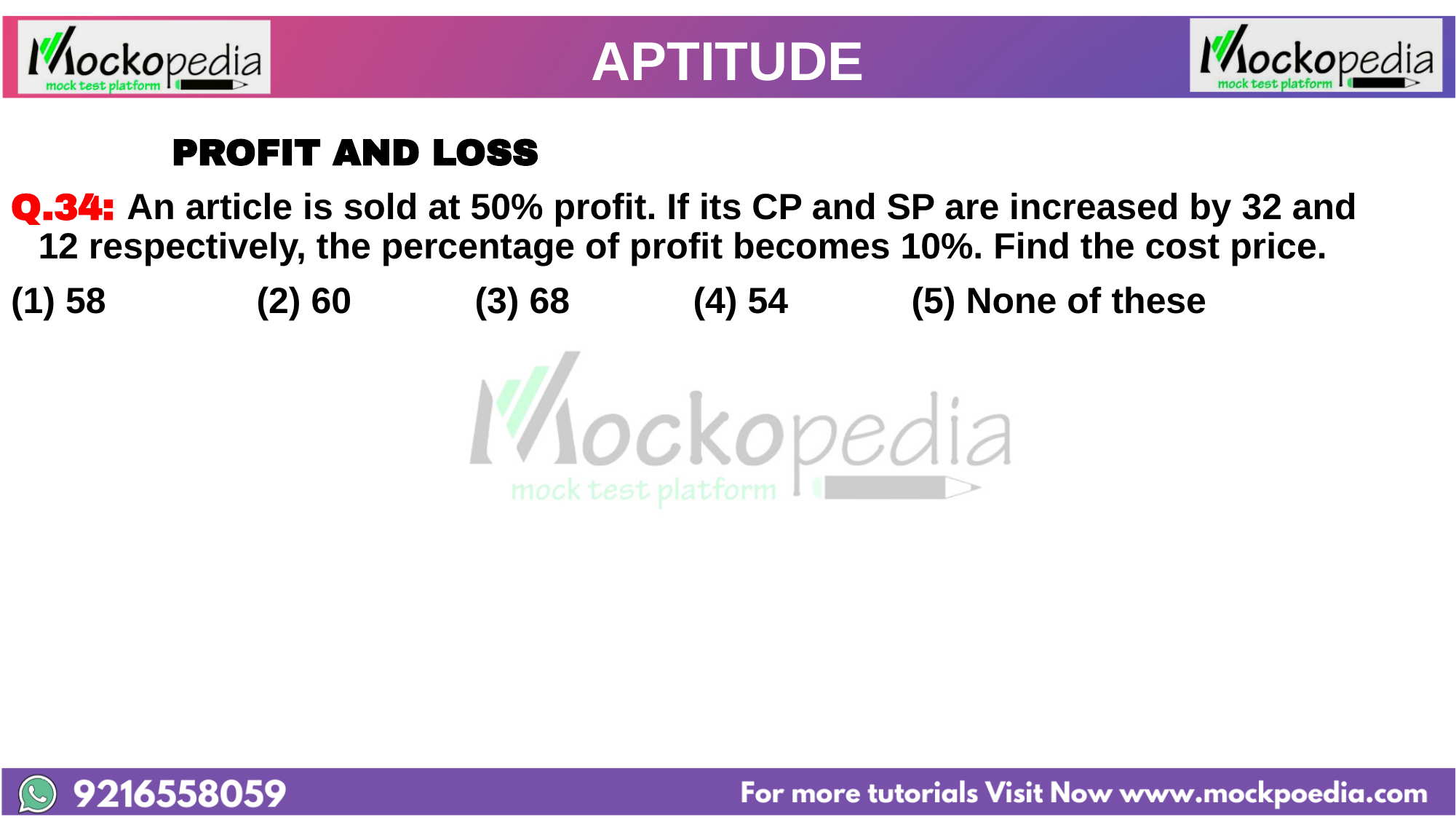

# APTITUDE
		  PROFIT AND LOSS
Q.34: An article is sold at 50% profit. If its CP and SP are increased by 32 and 12 respectively, the percentage of profit becomes 10%. Find the cost price.
(1) 58 		(2) 60 		(3) 68 		(4) 54 		(5) None of these